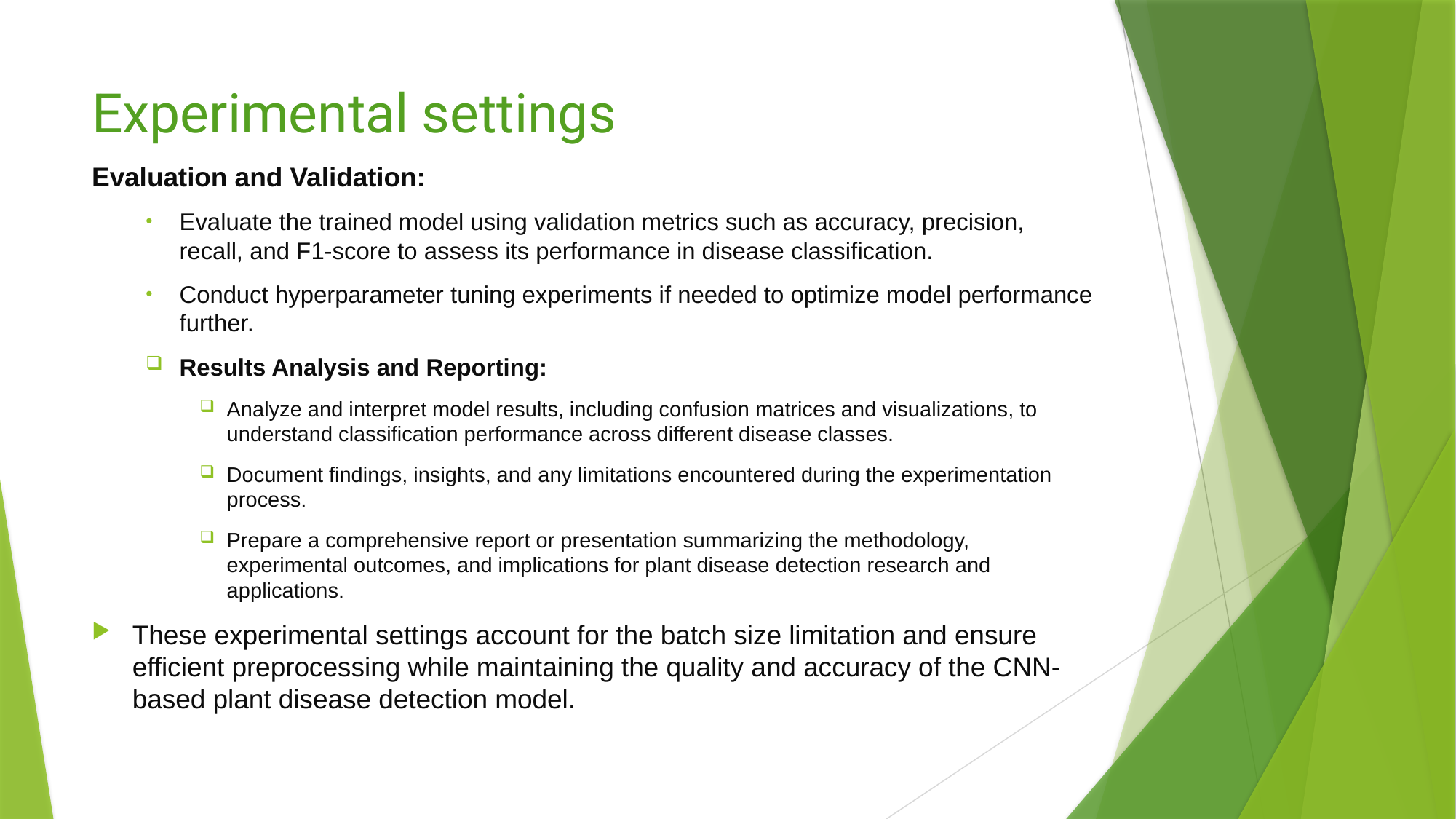

# Experimental settings
Evaluation and Validation:
Evaluate the trained model using validation metrics such as accuracy, precision, recall, and F1-score to assess its performance in disease classification.
Conduct hyperparameter tuning experiments if needed to optimize model performance further.
Results Analysis and Reporting:
Analyze and interpret model results, including confusion matrices and visualizations, to understand classification performance across different disease classes.
Document findings, insights, and any limitations encountered during the experimentation process.
Prepare a comprehensive report or presentation summarizing the methodology, experimental outcomes, and implications for plant disease detection research and applications.
These experimental settings account for the batch size limitation and ensure efficient preprocessing while maintaining the quality and accuracy of the CNN-based plant disease detection model.